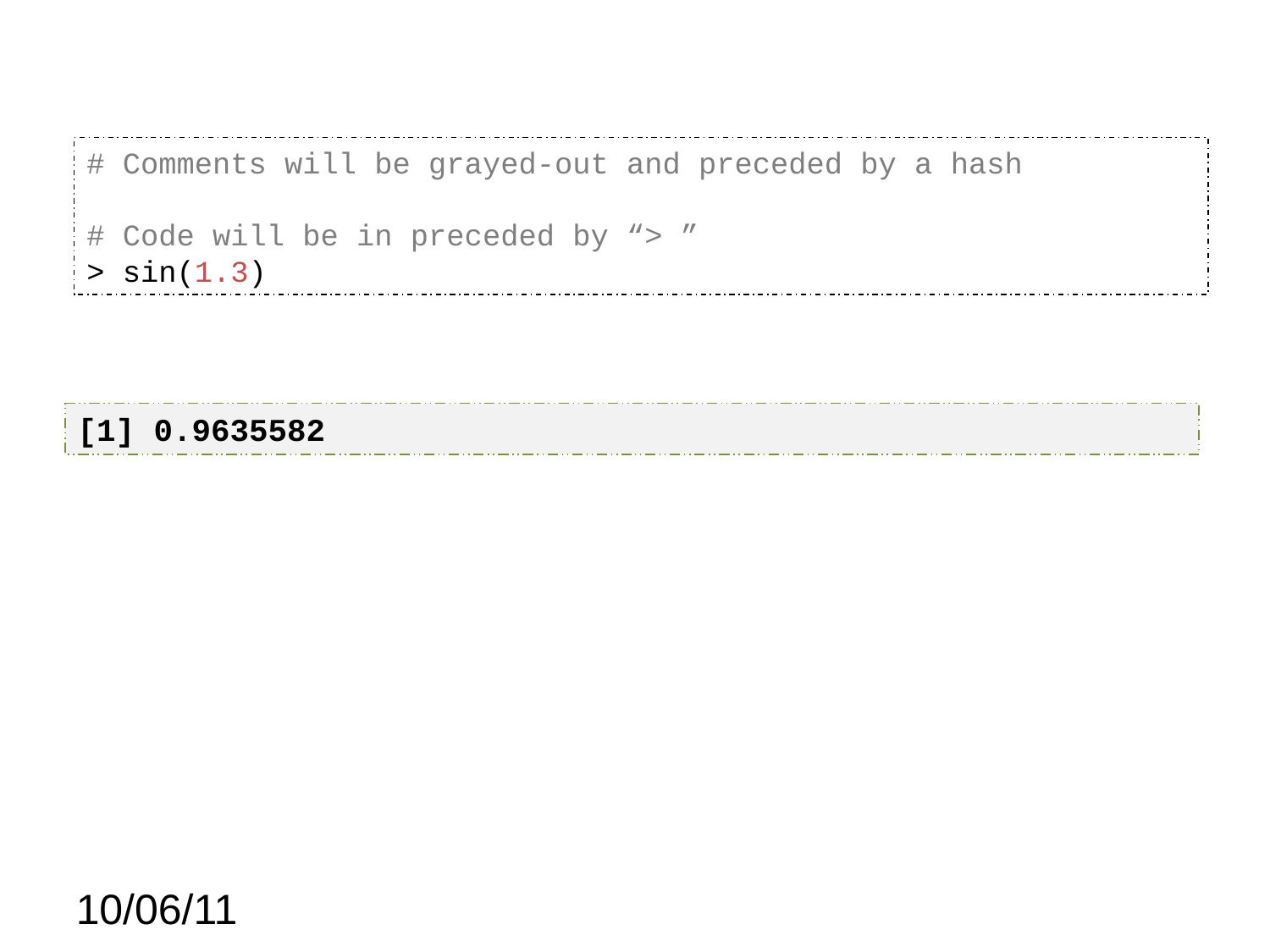

# Comments will be grayed-out and preceded by a hash

# Code will be in preceded by “> ”
> sin(1.3)
[1] 0.9635582
10/06/11